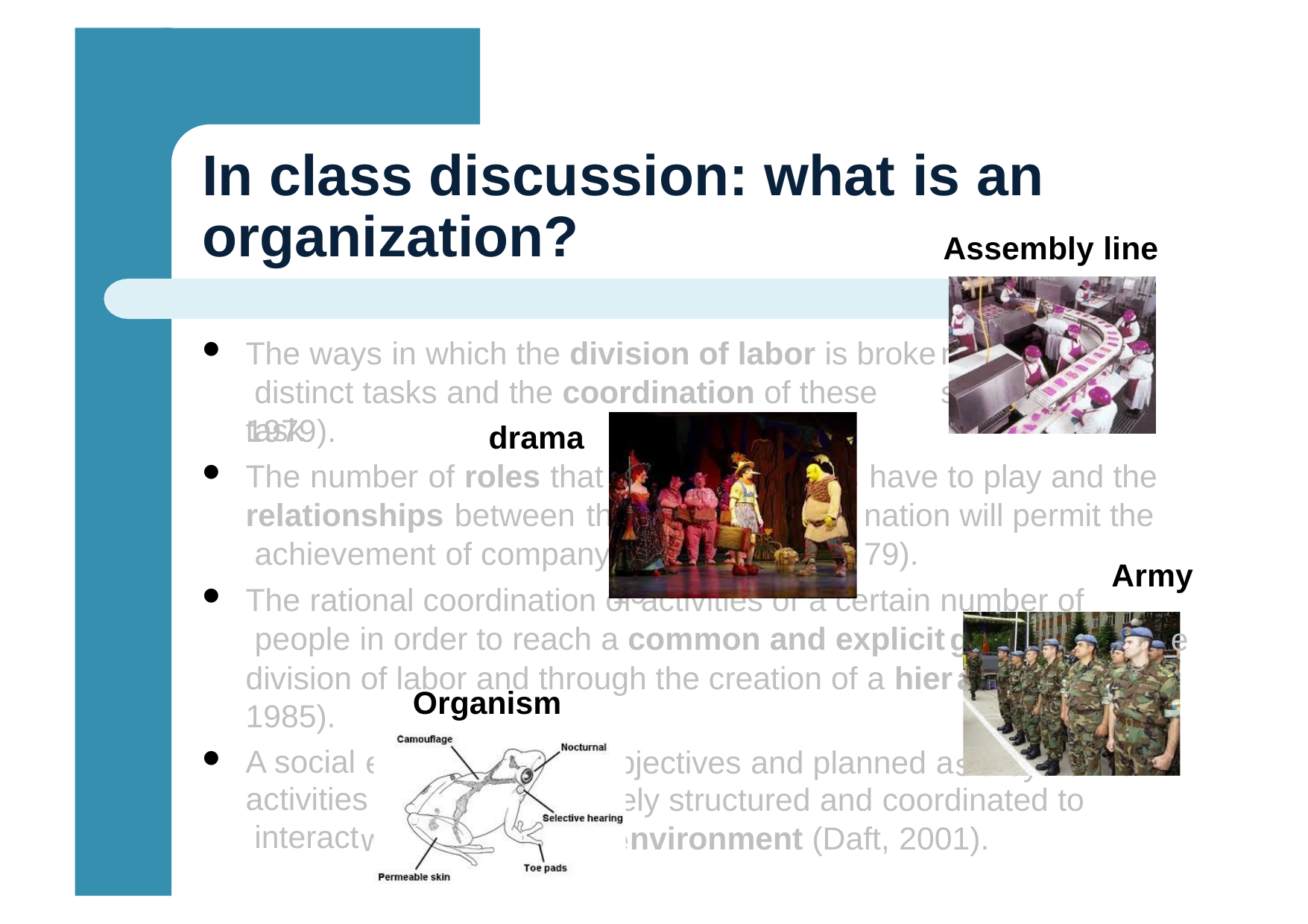

# In class discussion: what is an
organization?
Assembly line

The ways in which the division of labor is broke  distinct tasks and the coordination of these task
n down into
s (Mintzberg,
1979).

drama
The number of roles that  relationships between th  achievement of company
have to play and the  nation will permit the  79).
single employees
em whose coordi  goals (Aldrich, 19
Army
e
The rational coordination of activities of a certain number of  people in order to reach a common and explicit

goal through th
archy (Schein,

s a system of
division of labor and through the creation of a hier
Organism
1985).
A social  activities  interact

bjectives and planned a
ely structured and coordinated to
nvironment (Daft, 2001).
entity guided by o
that are deliberat  with the external e